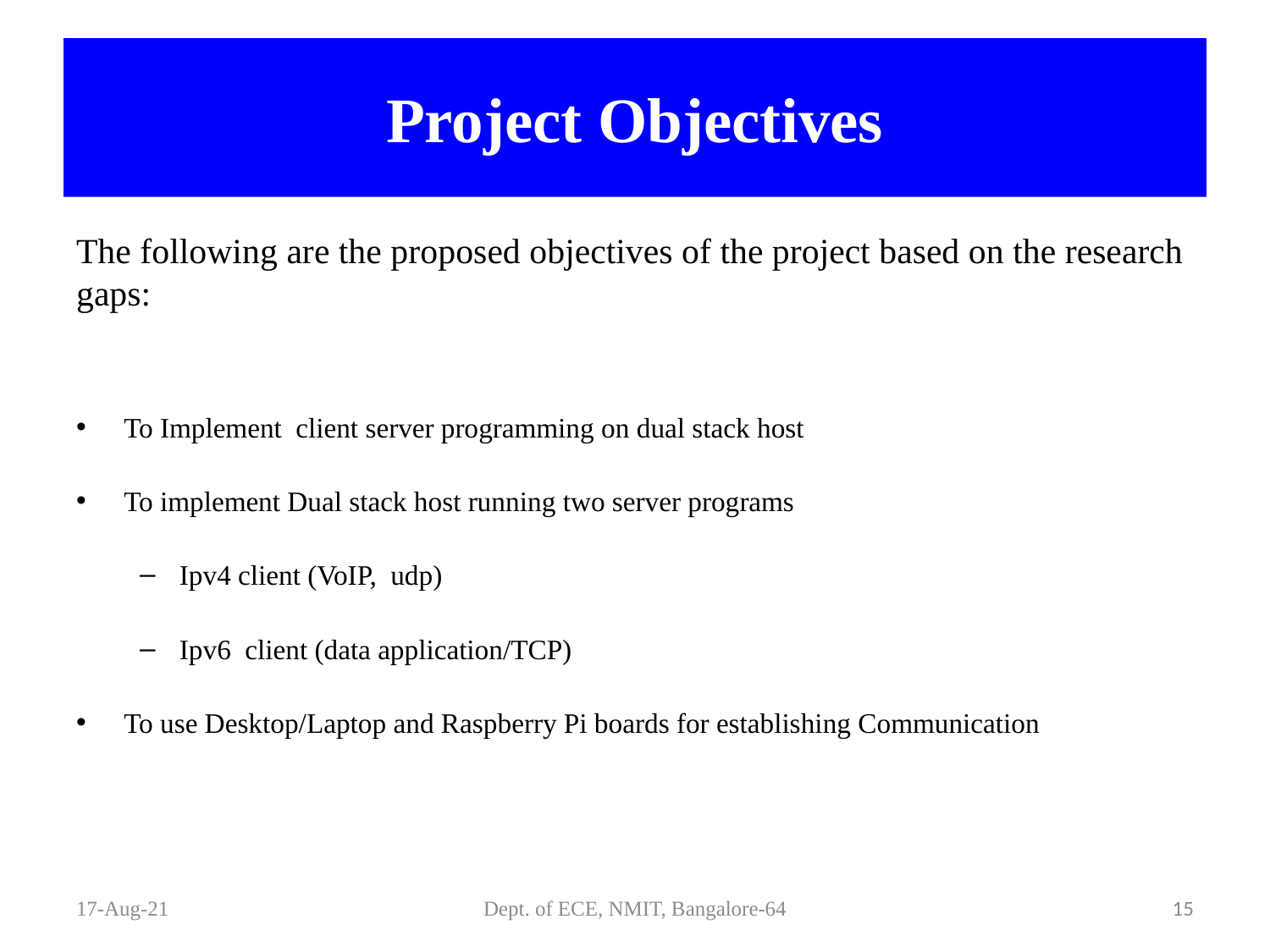

# Project Objectives
The following are the proposed objectives of the project based on the research gaps:

To Implement  client server programming on dual stack host
To implement Dual stack host running two server programs
Ipv4 client (VoIP,  udp)
Ipv6  client (data application/TCP)
To use Desktop/Laptop and Raspberry Pi boards for establishing Communication

17-Aug-21
Dept. of ECE, NMIT, Bangalore-64
15